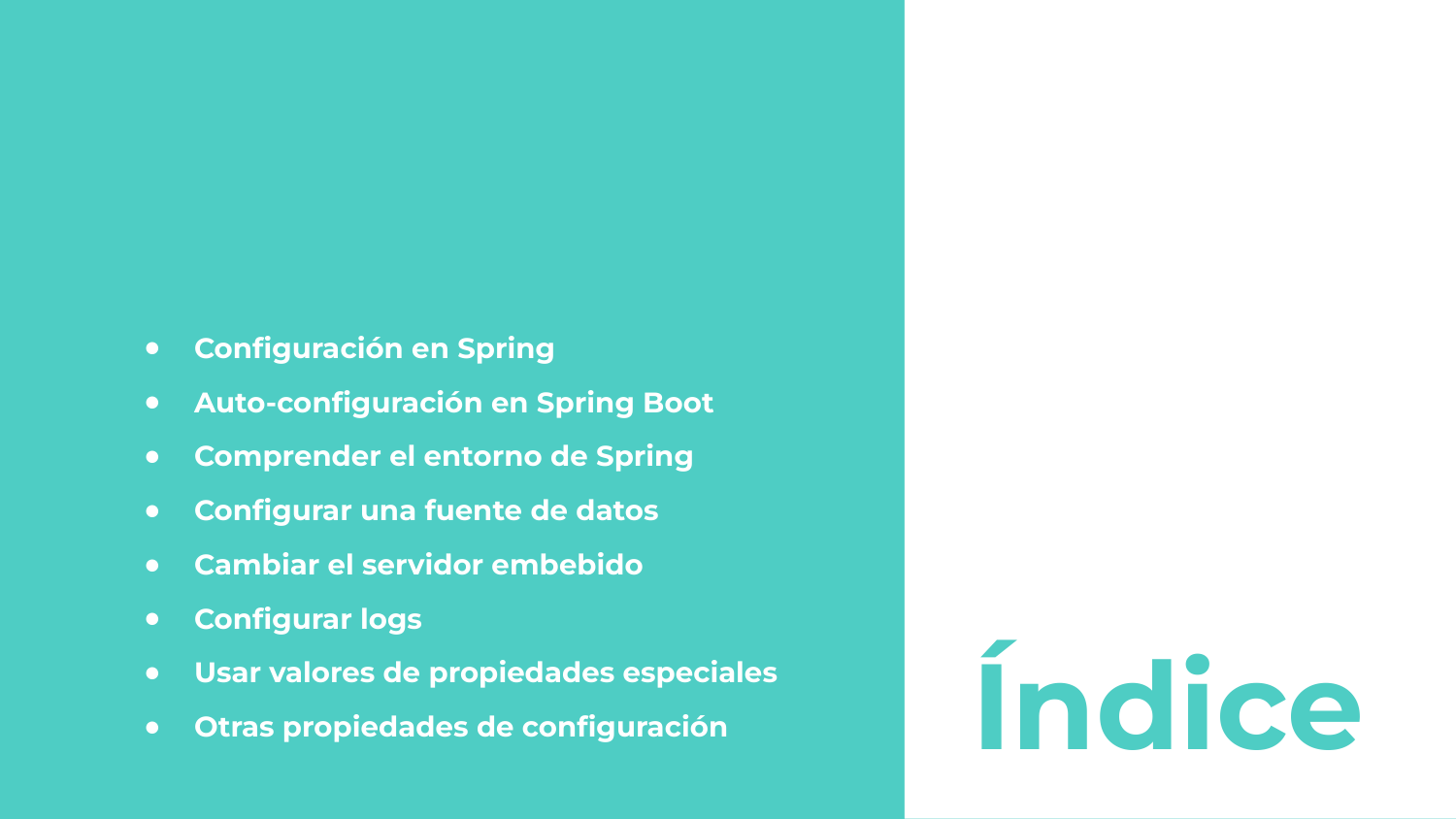

Configuración en Spring
Auto-configuración en Spring Boot
Comprender el entorno de Spring
Configurar una fuente de datos
Cambiar el servidor embebido
Configurar logs
Usar valores de propiedades especiales
Otras propiedades de configuración
# Índice